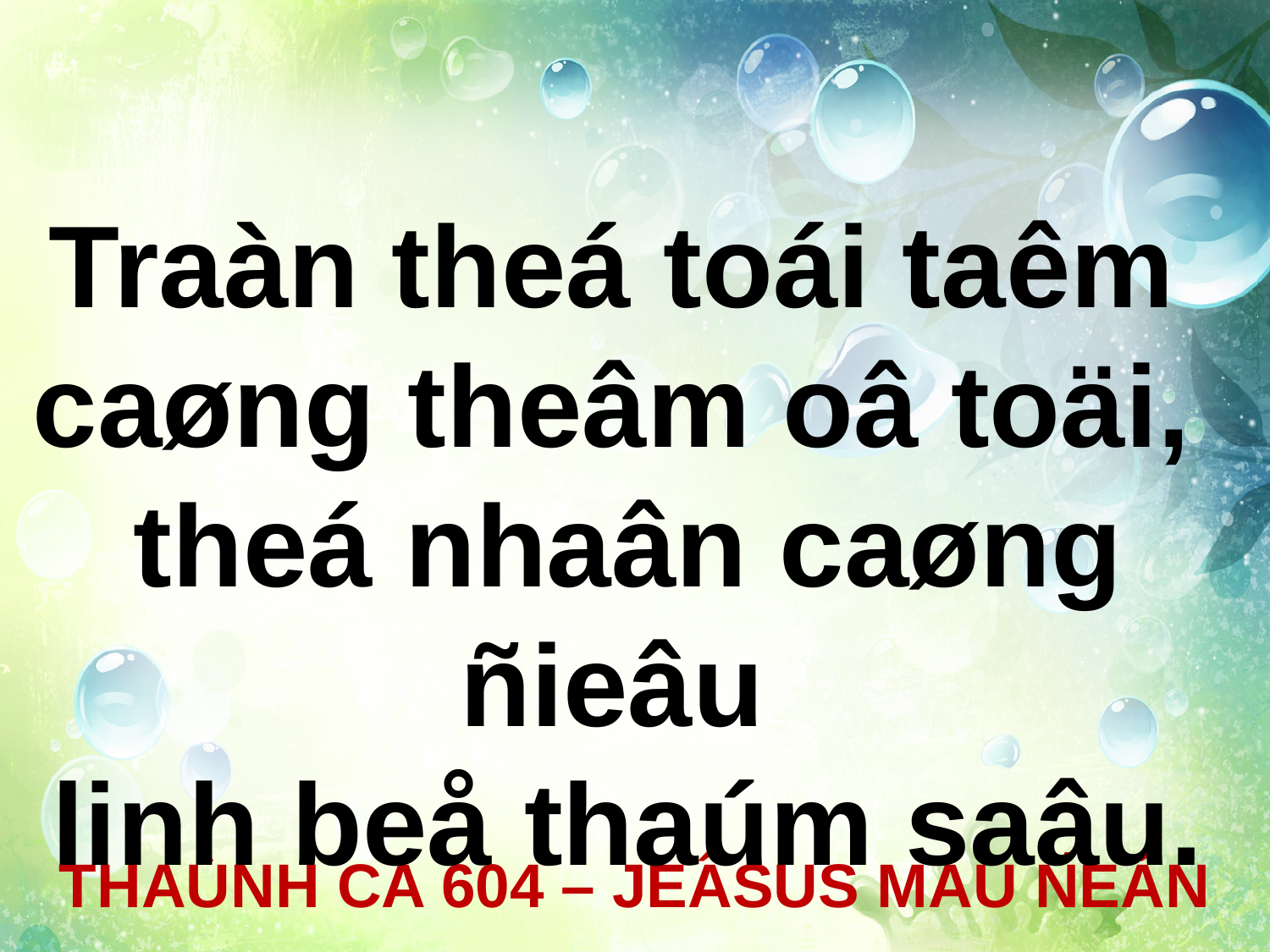

Traàn theá toái taêm
caøng theâm oâ toäi,
theá nhaân caøng ñieâu
linh beå thaúm saâu.
THAÙNH CA 604 – JEÂSUS MAU ÑEÁN